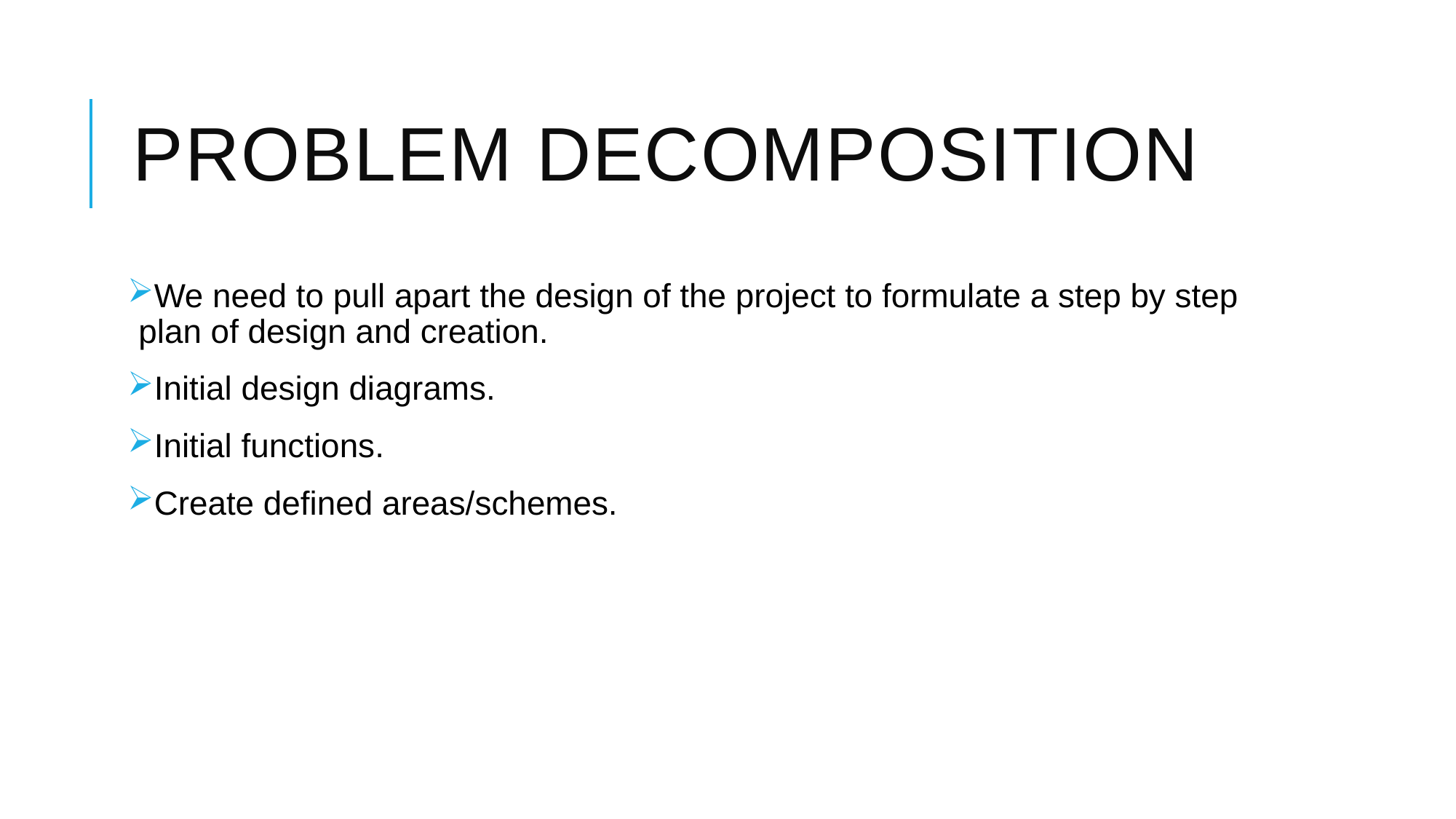

# Problem decomposition
We need to pull apart the design of the project to formulate a step by step plan of design and creation.
Initial design diagrams.
Initial functions.
Create defined areas/schemes.